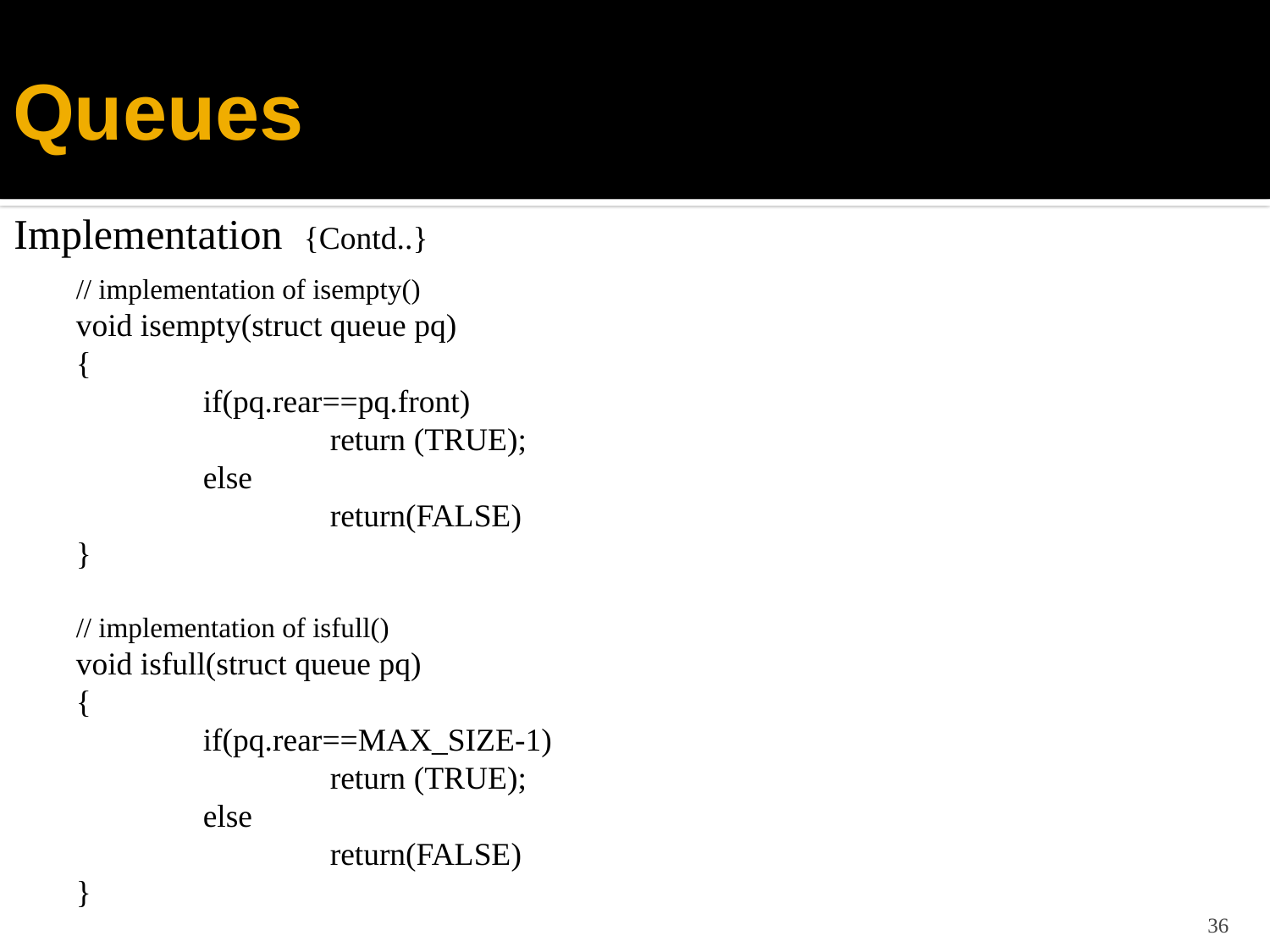

# Queues
Implementation  {Contd..}
// implementation of isempty()
void isempty(struct queue pq)
{
	if(pq.rear==pq.front)
		return (TRUE);
	else
		return(FALSE)
}

// implementation of isfull()
void isfull(struct queue pq)
{
	if(pq.rear==MAX_SIZE-1)
		return (TRUE);
	else
		return(FALSE)
}
36